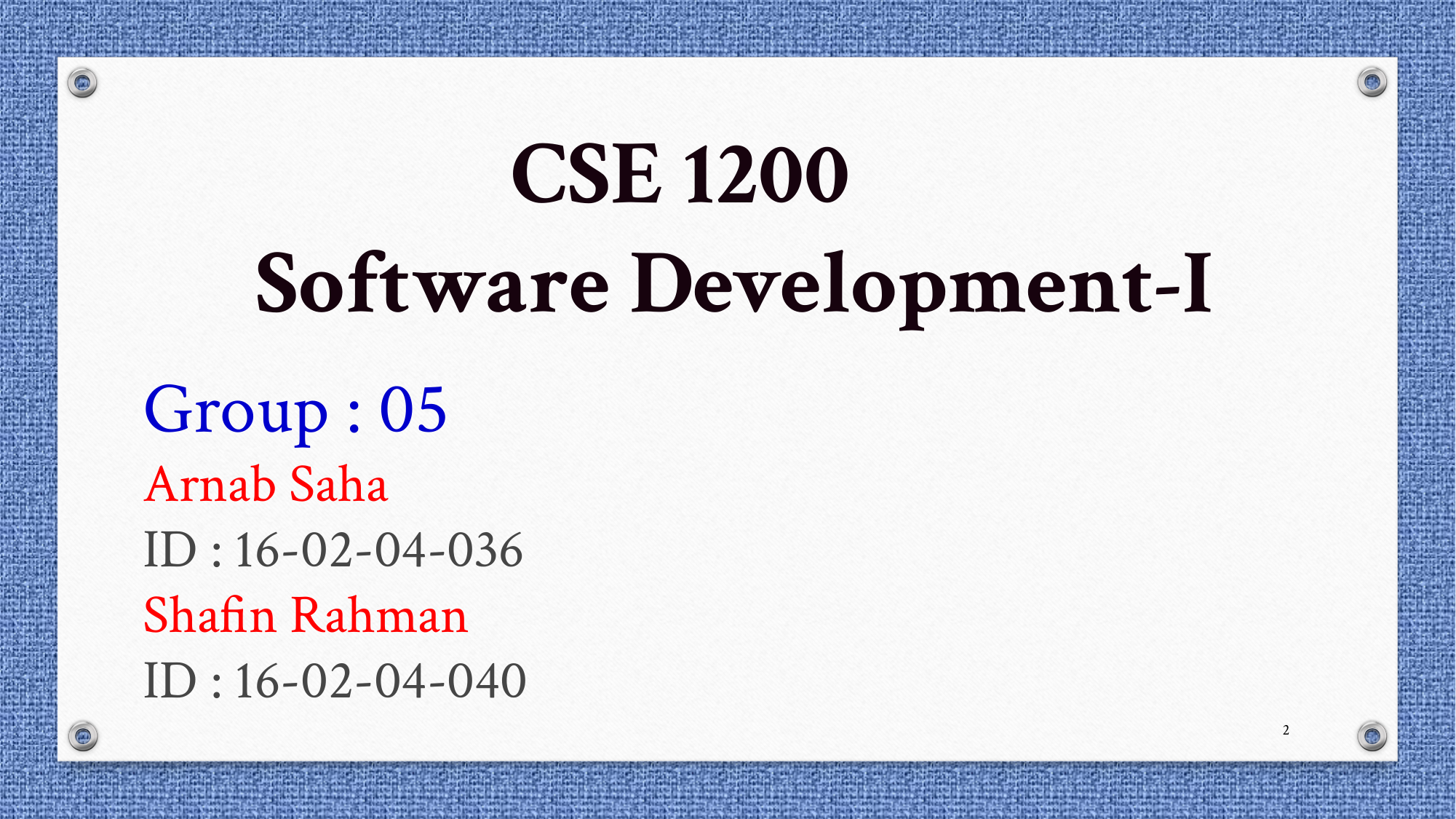

CSE 1200
	Software Development-I
Group : 05
Arnab Saha
ID : 16-02-04-036
Shafin Rahman
ID : 16-02-04-040

2